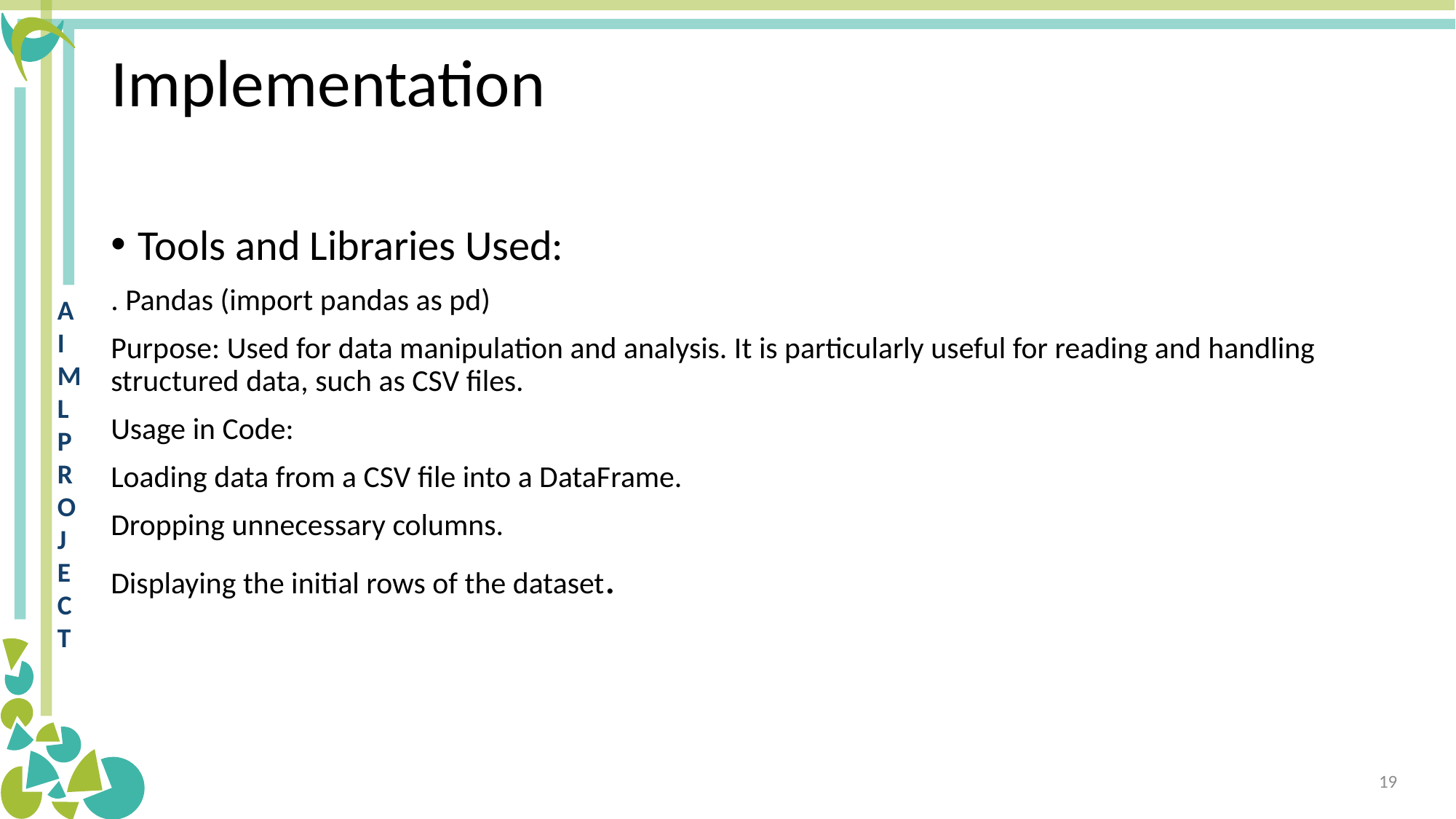

# Implementation
Tools and Libraries Used:
. Pandas (import pandas as pd)
Purpose: Used for data manipulation and analysis. It is particularly useful for reading and handling structured data, such as CSV files.
Usage in Code:
Loading data from a CSV file into a DataFrame.
Dropping unnecessary columns.
Displaying the initial rows of the dataset.
19